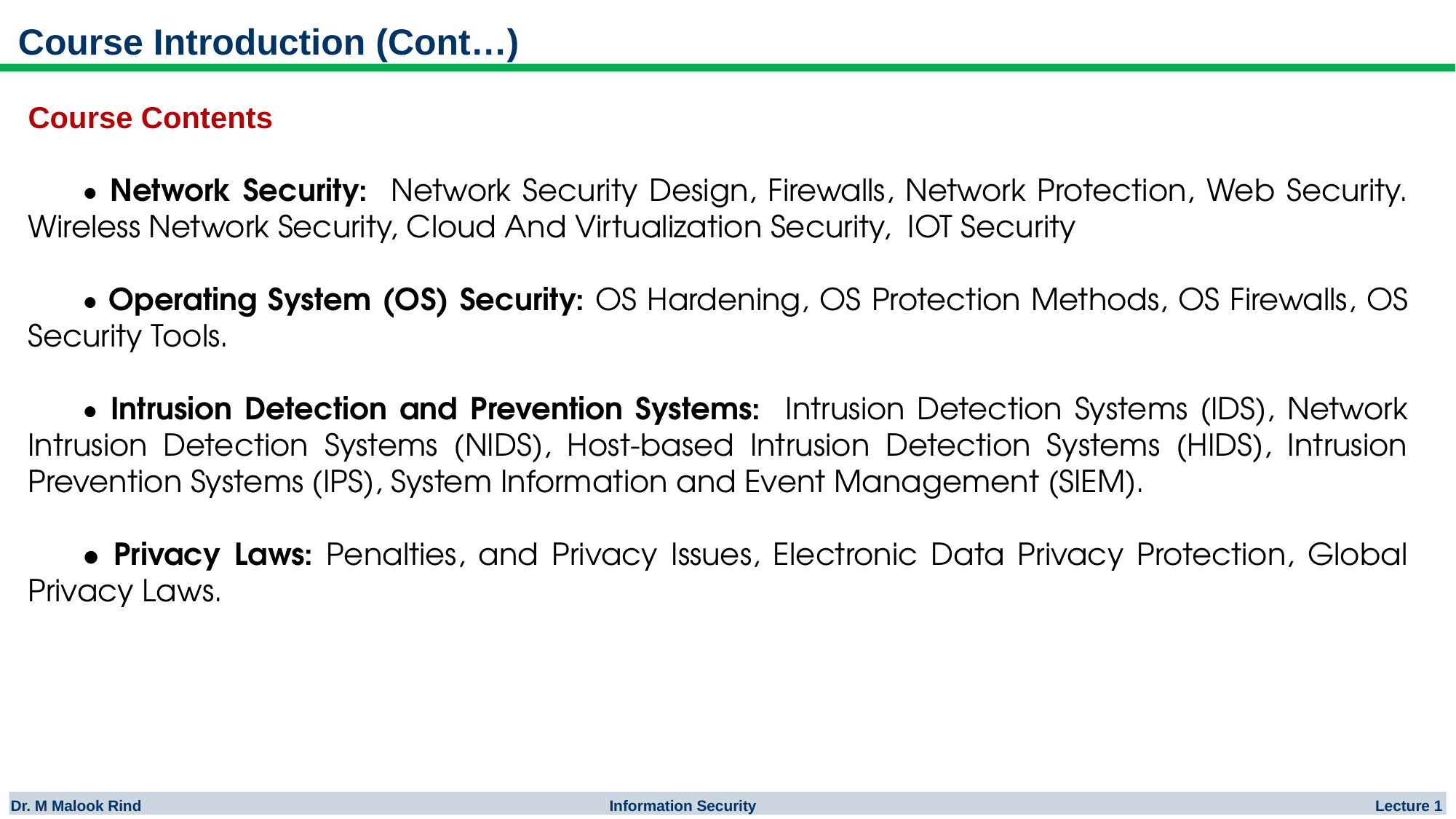

Course Introduction (Cont…)

Course Contents

• Network Security:  Network Security Design, Firewalls, Network Protection, Web Security. Wireless Network Security, Cloud And Virtualization Security,  IOT Security

• Operating System (OS) Security: OS Hardening, OS Protection Methods, OS Firewalls, OS Security Tools.

• Intrusion Detection and Prevention Systems:  Intrusion Detection Systems (IDS), Network Intrusion Detection Systems (NIDS), Host-based Intrusion Detection Systems (HIDS), Intrusion Prevention Systems (IPS), System Information and Event Management (SIEM).

• Privacy Laws: Penalties, and Privacy Issues, Electronic Data Privacy Protection, Global Privacy Laws.

Dr. M Malook Rind                                                                                                                Information Security                                                                                                                                                    Lecture 1